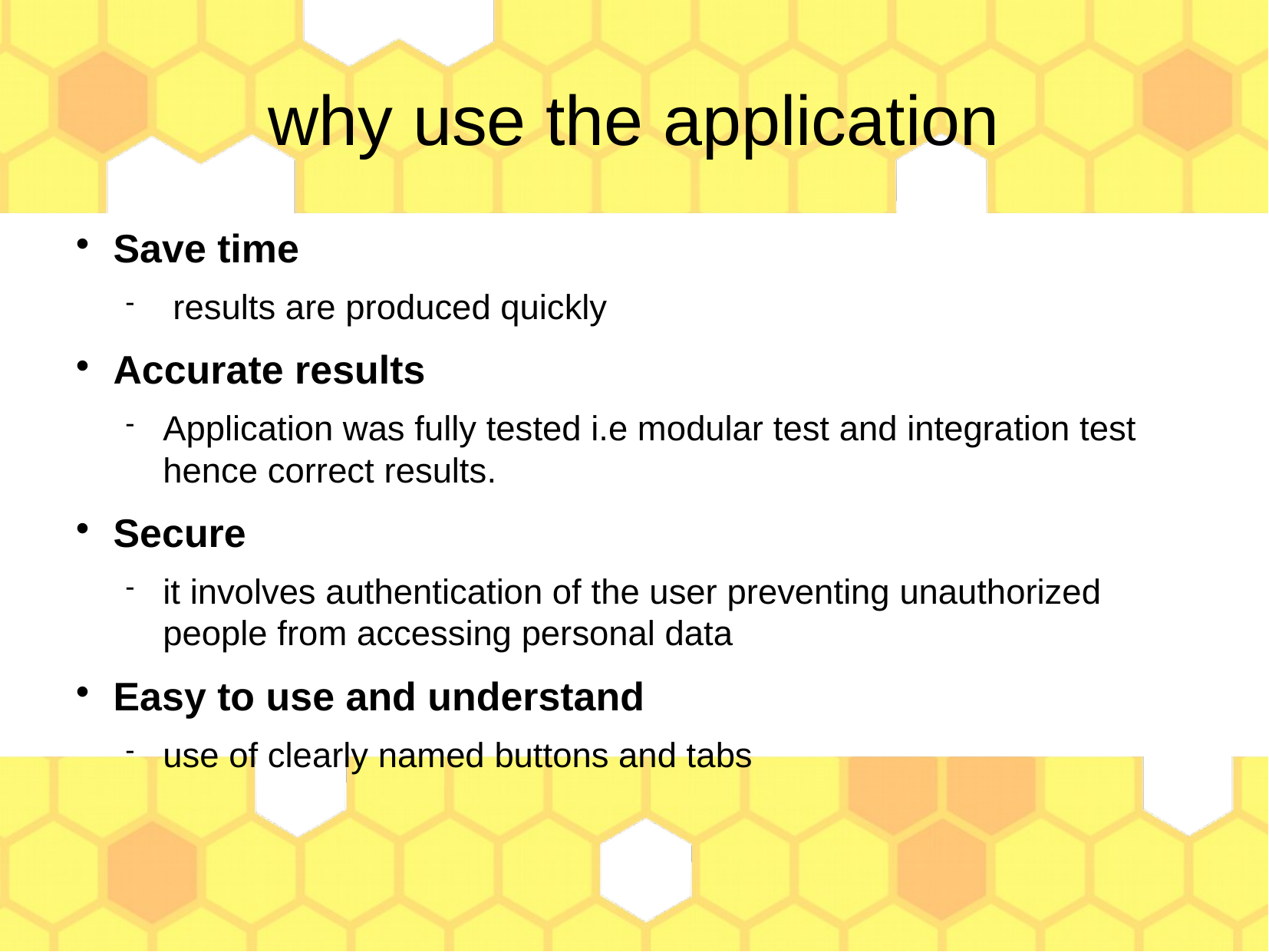

why use the application
Save time
 results are produced quickly
Accurate results
Application was fully tested i.e modular test and integration test hence correct results.
Secure
it involves authentication of the user preventing unauthorized people from accessing personal data
Easy to use and understand
use of clearly named buttons and tabs